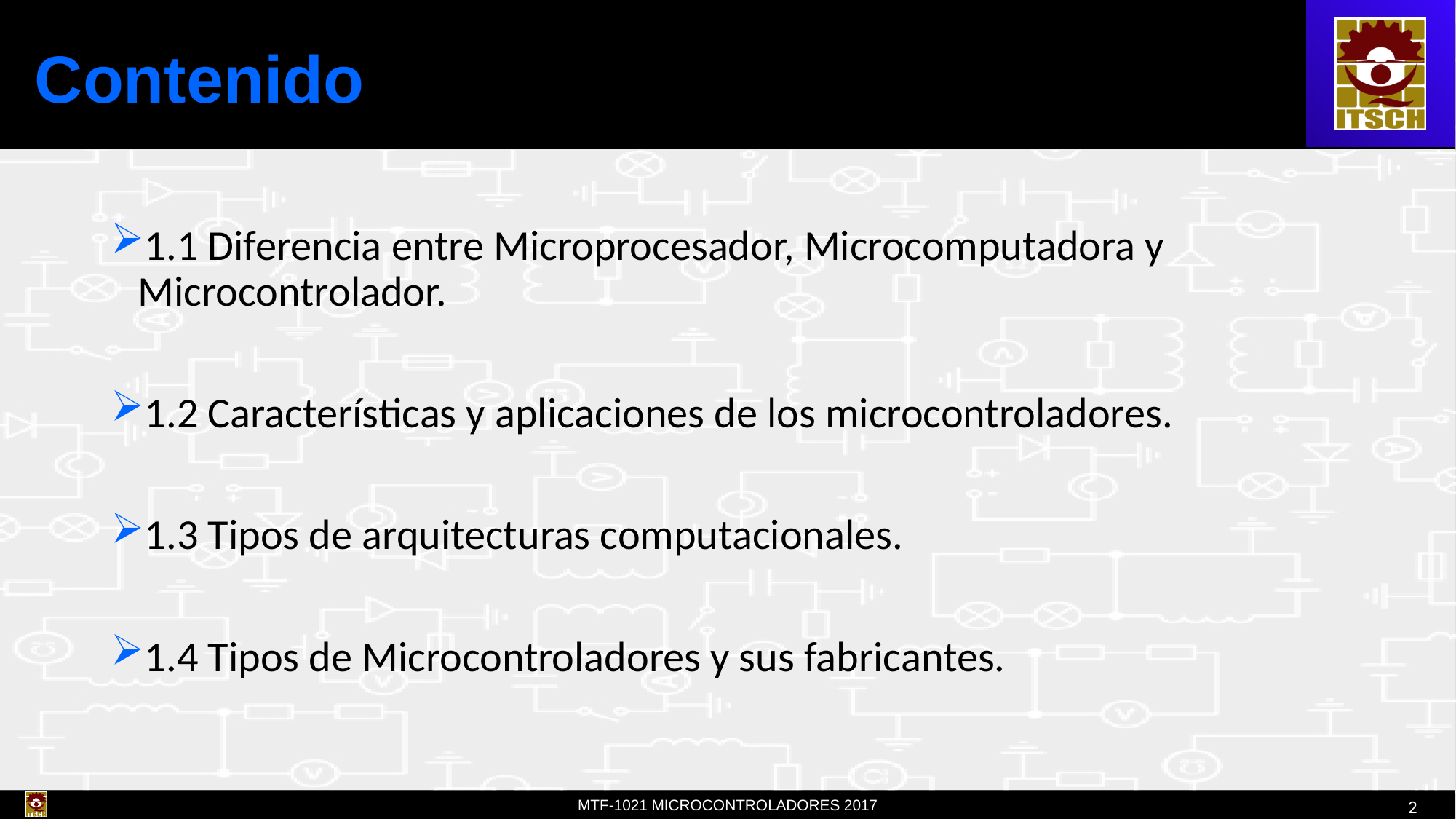

# Contenido
1.1 Diferencia entre Microprocesador, Microcomputadora y Microcontrolador.

1.2 Características y aplicaciones de los microcontroladores.

1.3 Tipos de arquitecturas computacionales.

1.4 Tipos de Microcontroladores y sus fabricantes.